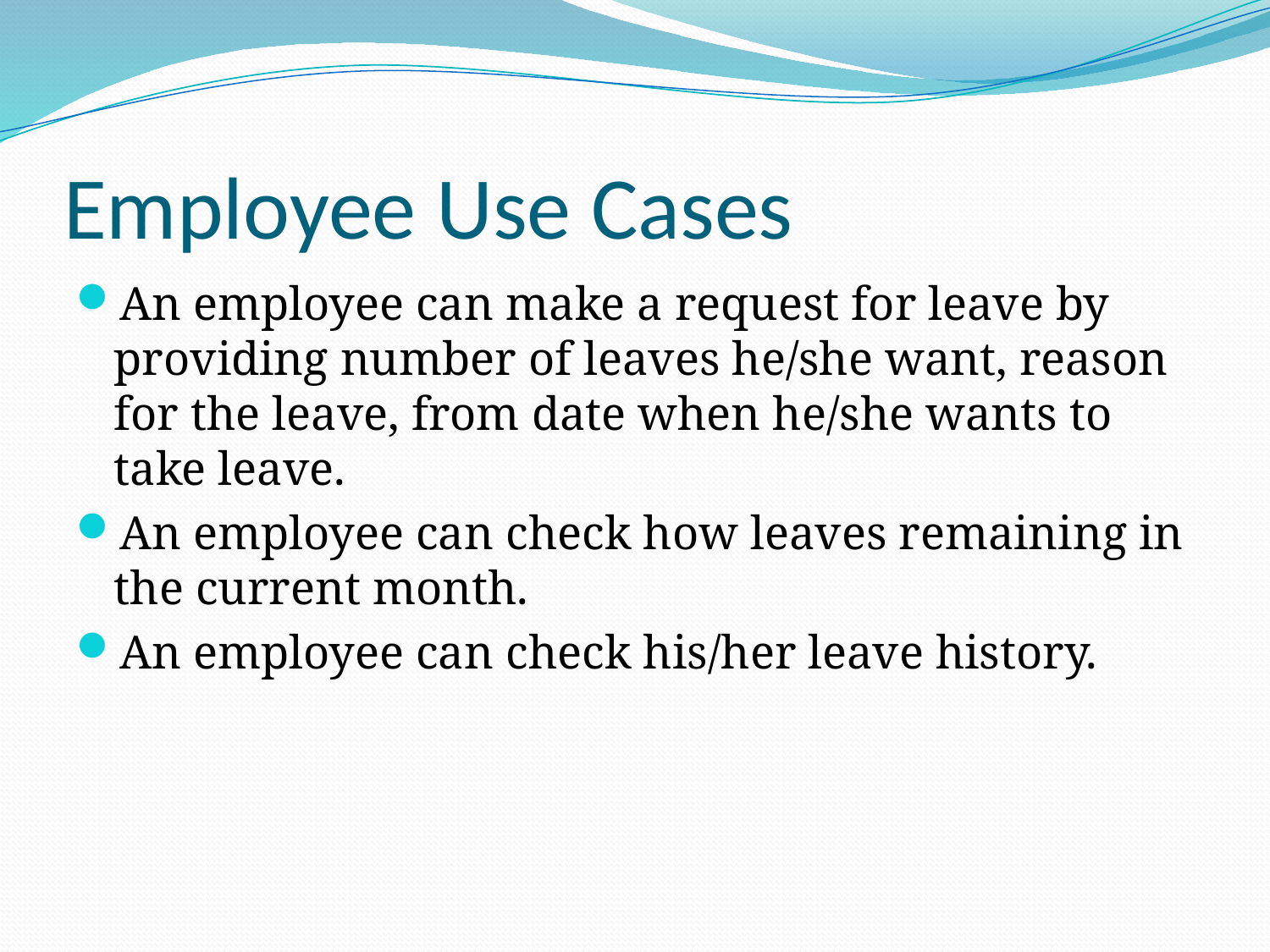

# Employee Use Cases
An employee can make a request for leave by providing number of leaves he/she want, reason for the leave, from date when he/she wants to take leave.
An employee can check how leaves remaining in the current month.
An employee can check his/her leave history.